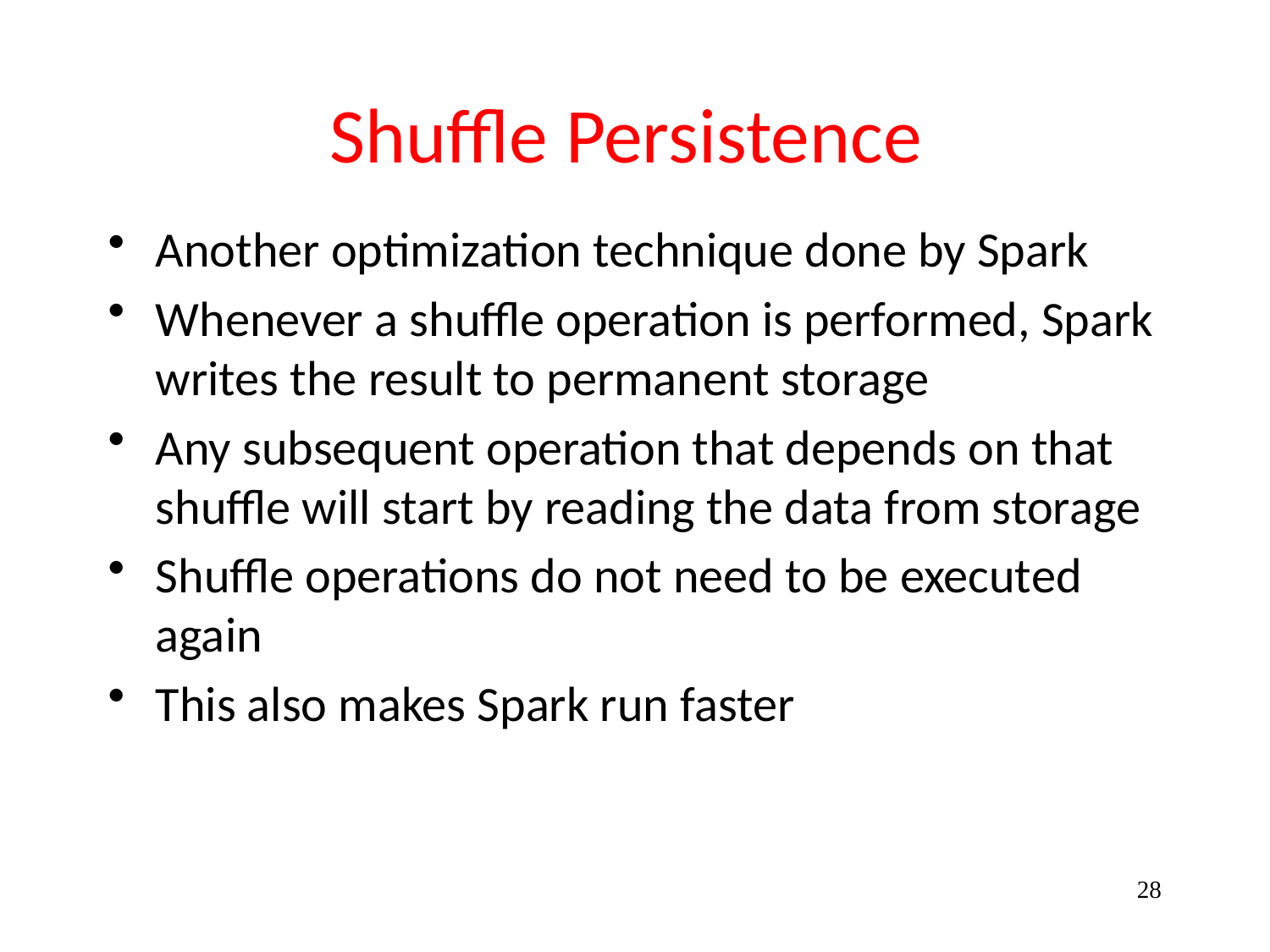

# Shuffle Persistence
Another optimization technique done by Spark
Whenever a shuffle operation is performed, Spark writes the result to permanent storage
Any subsequent operation that depends on that shuffle will start by reading the data from storage
Shuffle operations do not need to be executed again
This also makes Spark run faster
28